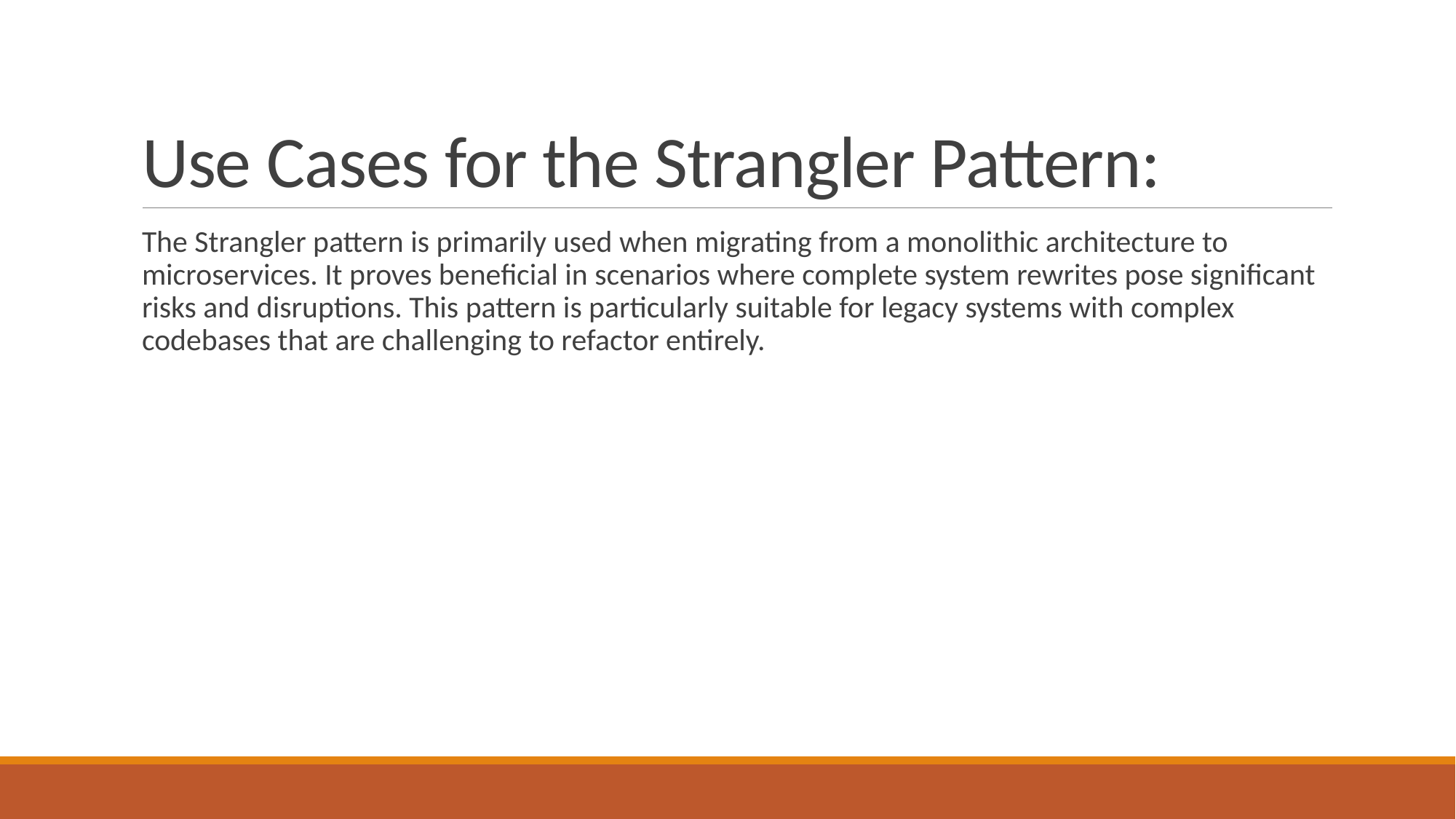

# Use Cases for the Strangler Pattern:
The Strangler pattern is primarily used when migrating from a monolithic architecture to microservices. It proves beneficial in scenarios where complete system rewrites pose significant risks and disruptions. This pattern is particularly suitable for legacy systems with complex codebases that are challenging to refactor entirely.